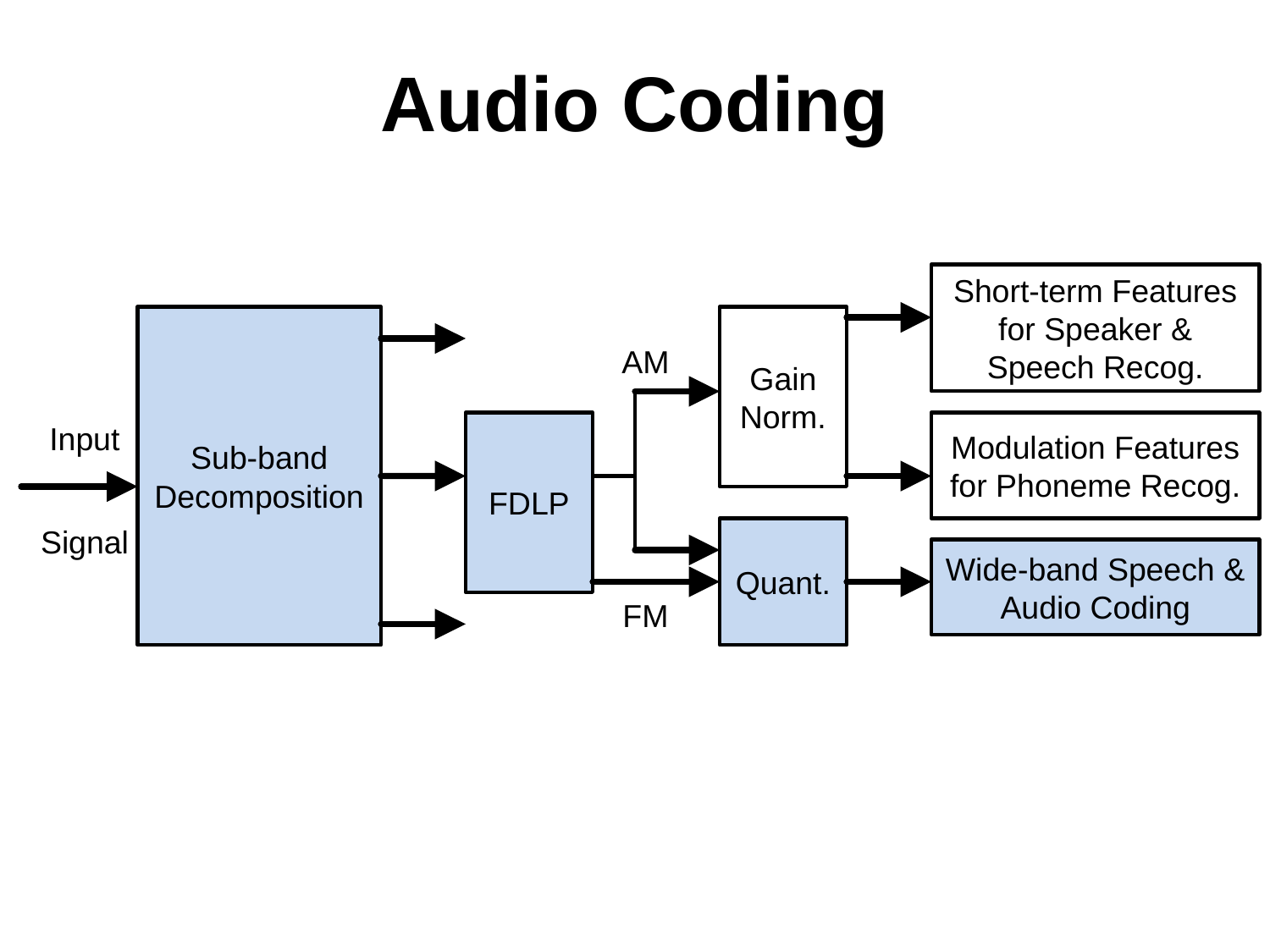

# Audio Coding
Short-term Features for Speaker & Speech Recog.
Sub-band
Decomposition
Gain
Norm.
AM
Input
FDLP
Modulation Features for Phoneme Recog.
Signal
Quant.
Wide-band Speech & Audio Coding
FM